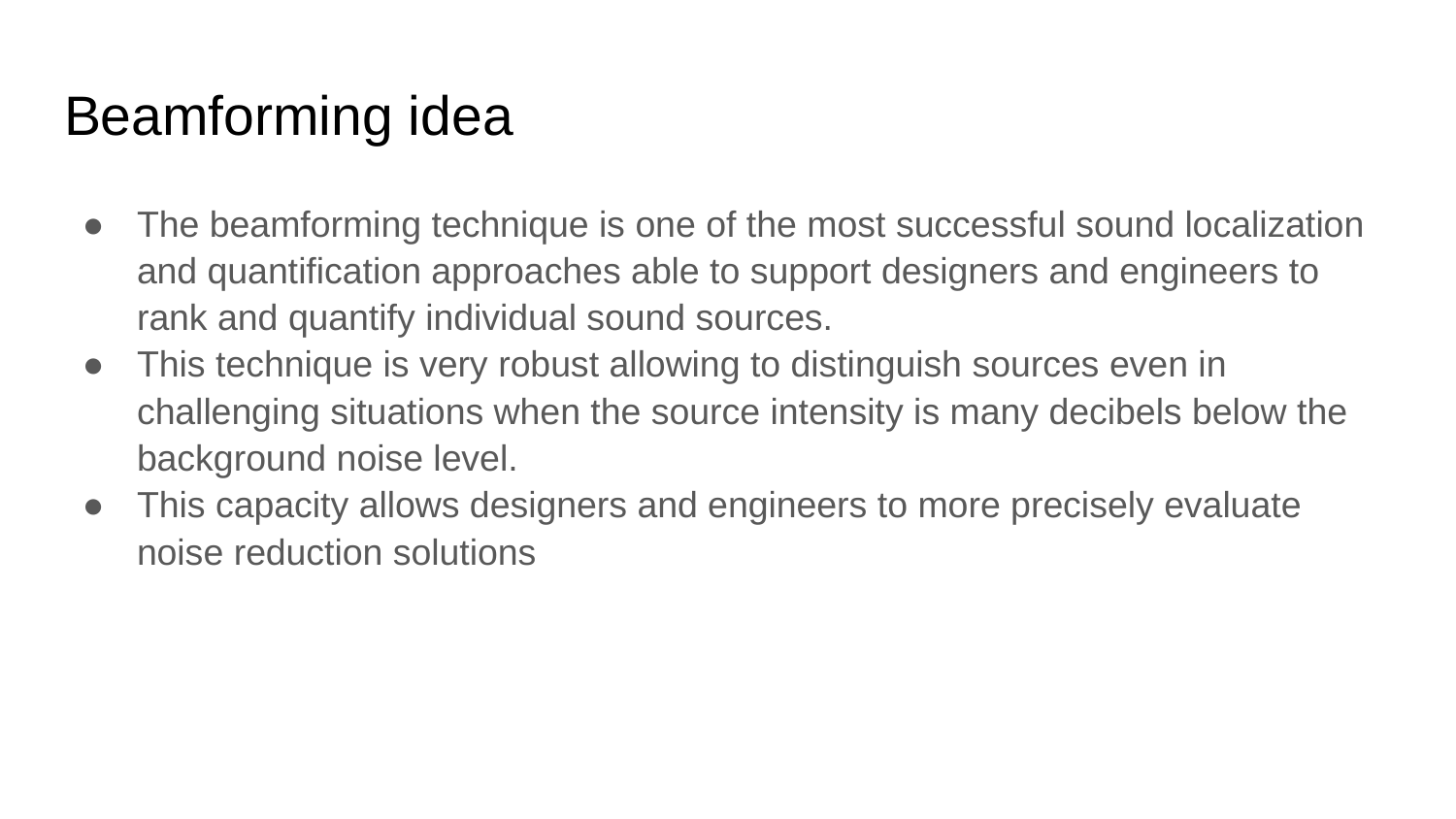

# Beamforming idea
The beamforming technique is one of the most successful sound localization and quantification approaches able to support designers and engineers to rank and quantify individual sound sources.
This technique is very robust allowing to distinguish sources even in challenging situations when the source intensity is many decibels below the background noise level.
This capacity allows designers and engineers to more precisely evaluate noise reduction solutions